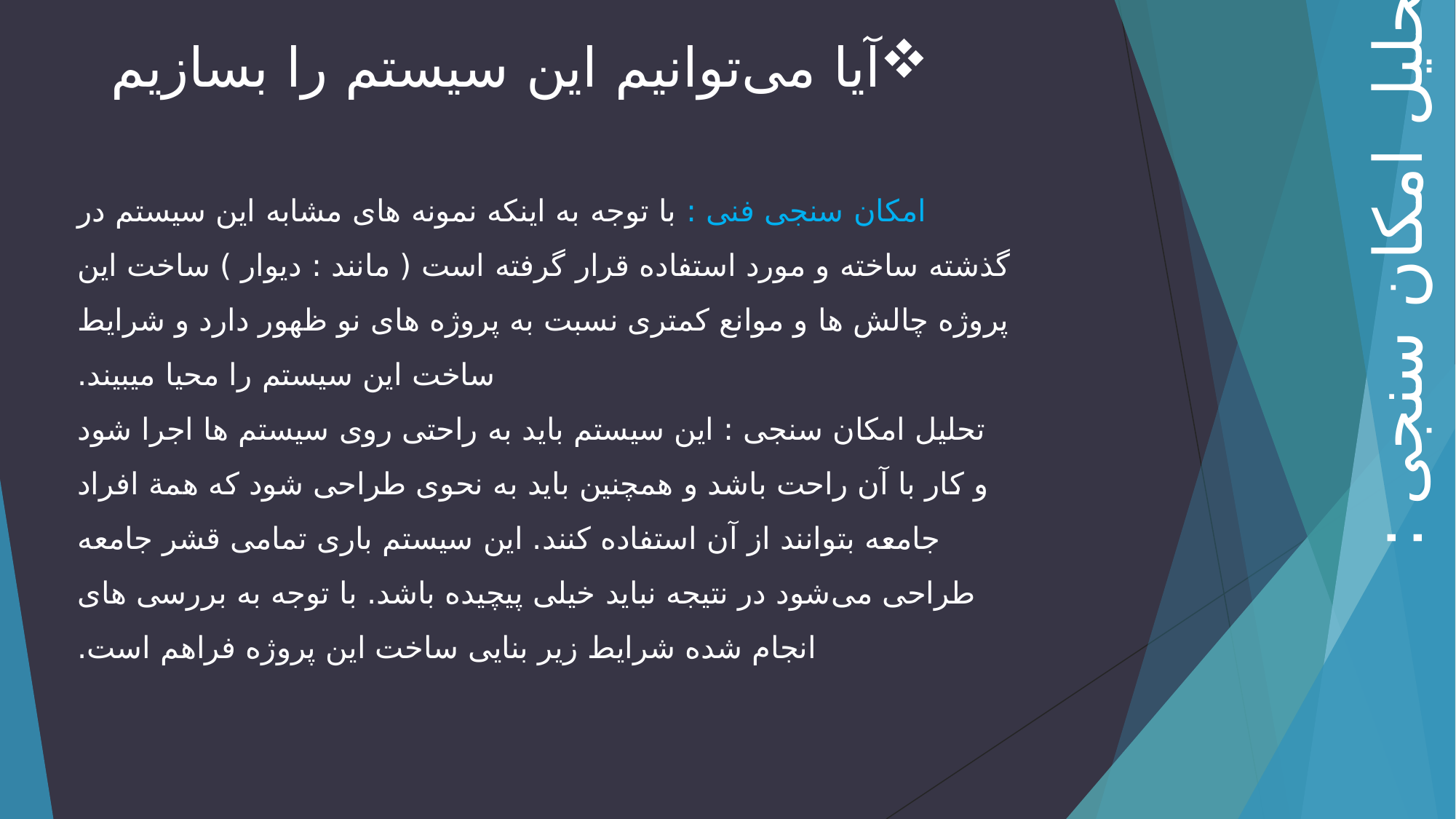

آیا می‌توانیم این سیستم را بسازیم
امکان سنجی فنی : با توجه به اینکه نمونه های مشابه این سیستم در گذشته ساخته و مورد استفاده قرار گرفته است ( مانند : دیوار ) ساخت این پروژه چالش ها و موانع کمتری نسبت به پروژه های نو ظهور دارد و شرایط ساخت این سیستم را محیا میبیند.
 تحلیل امکان سنجی : این سیستم باید به راحتی روی سیستم ها اجرا شود و کار با آن راحت باشد و همچنین باید به نحوی طراحی شود که همة افراد جامعه بتوانند از آن استفاده کنند. این سیستم باری تمامی قشر جامعه طراحی می‌شود در نتیجه نباید خیلی پیچیده باشد. با توجه به بررسی های انجام شده شرایط زیر بنایی ساخت این پروژه فراهم است.
# تحلیل امکان سنجی :